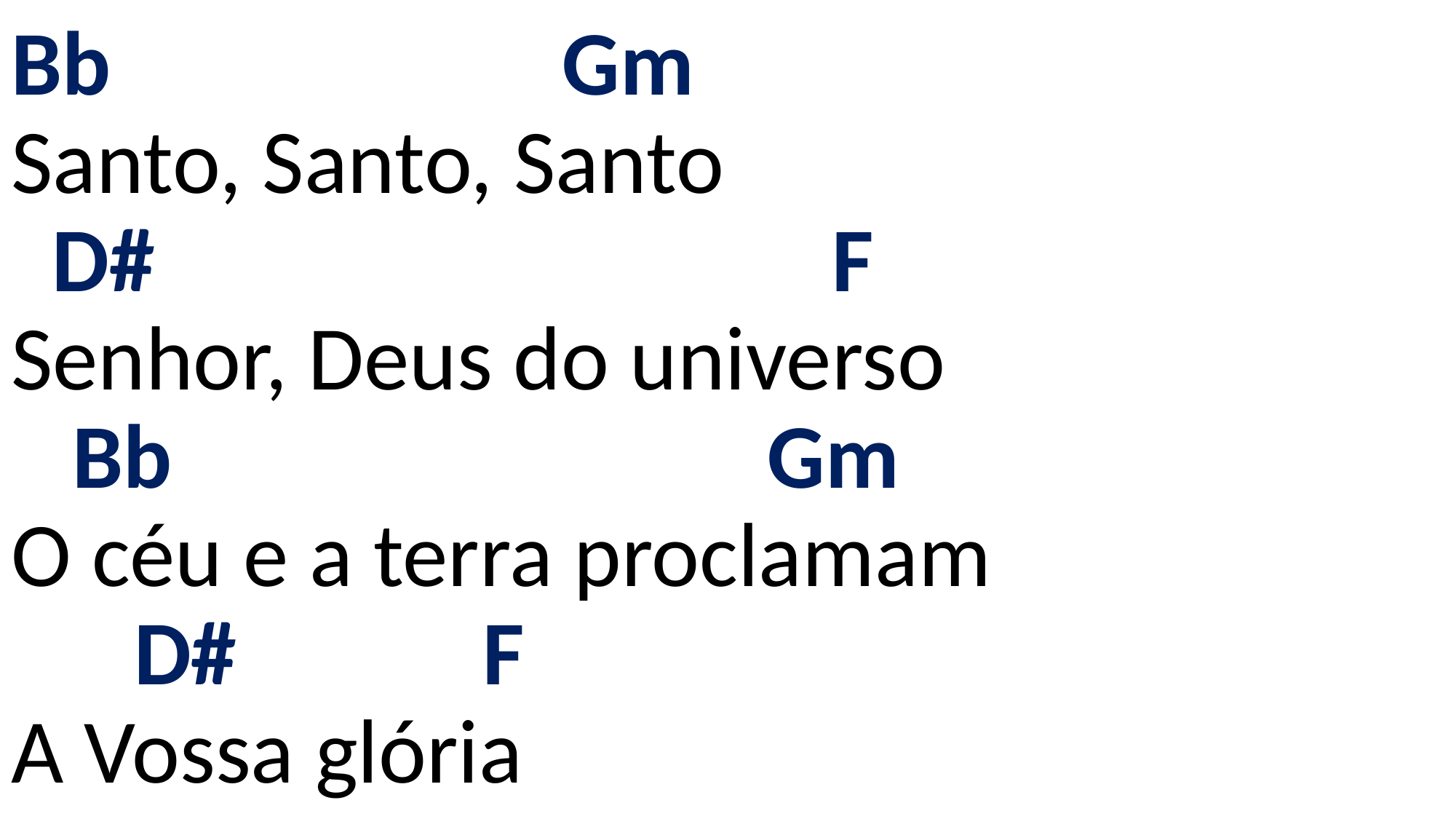

# Bb                      Gm Santo, Santo, Santo D#                                 F Senhor, Deus do universo Bb                             Gm O céu e a terra proclamam D#            F A Vossa glória